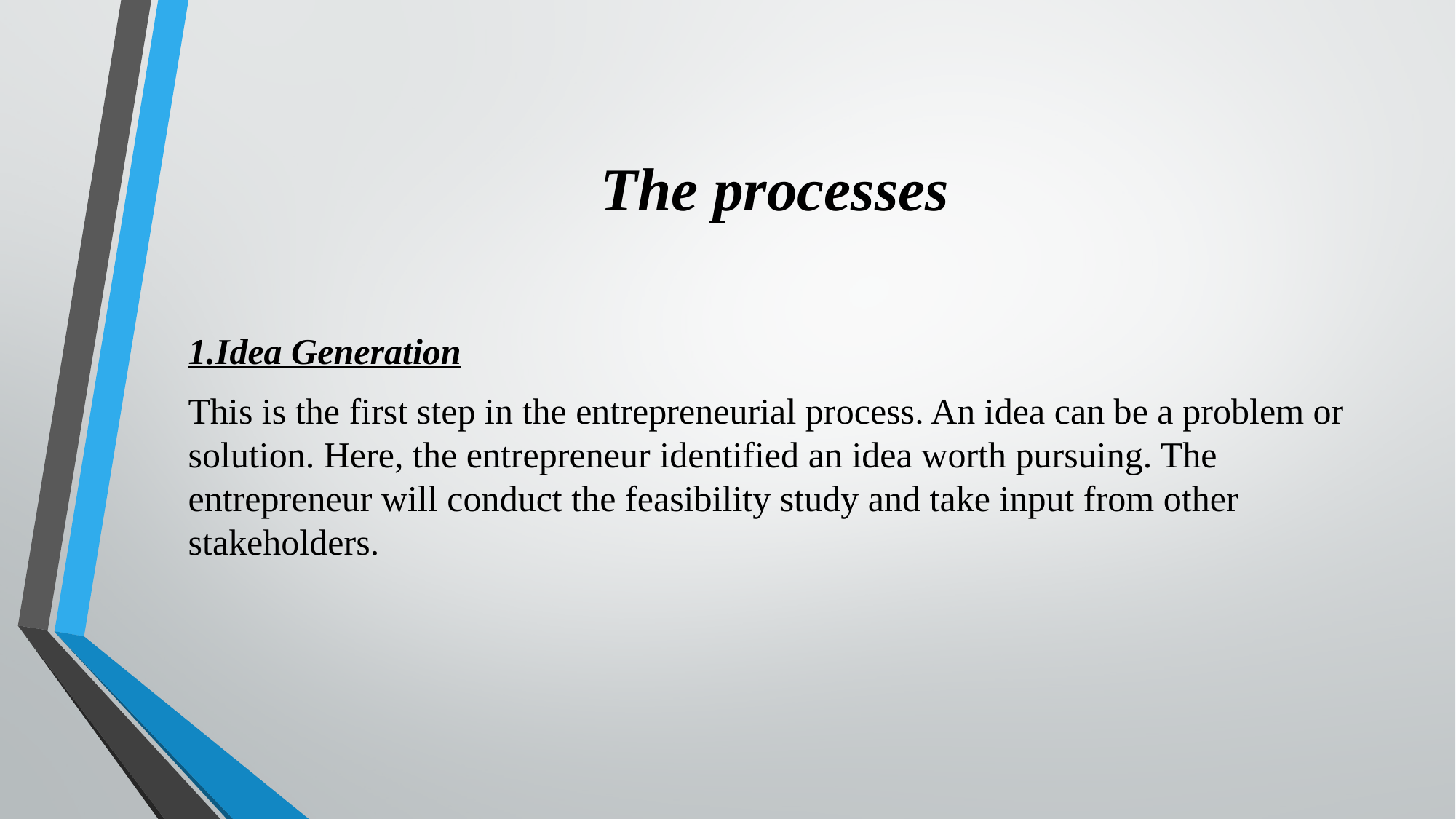

# The processes
1.Idea Generation
This is the first step in the entrepreneurial process. An idea can be a problem or solution. Here, the entrepreneur identified an idea worth pursuing. The entrepreneur will conduct the feasibility study and take input from other stakeholders.